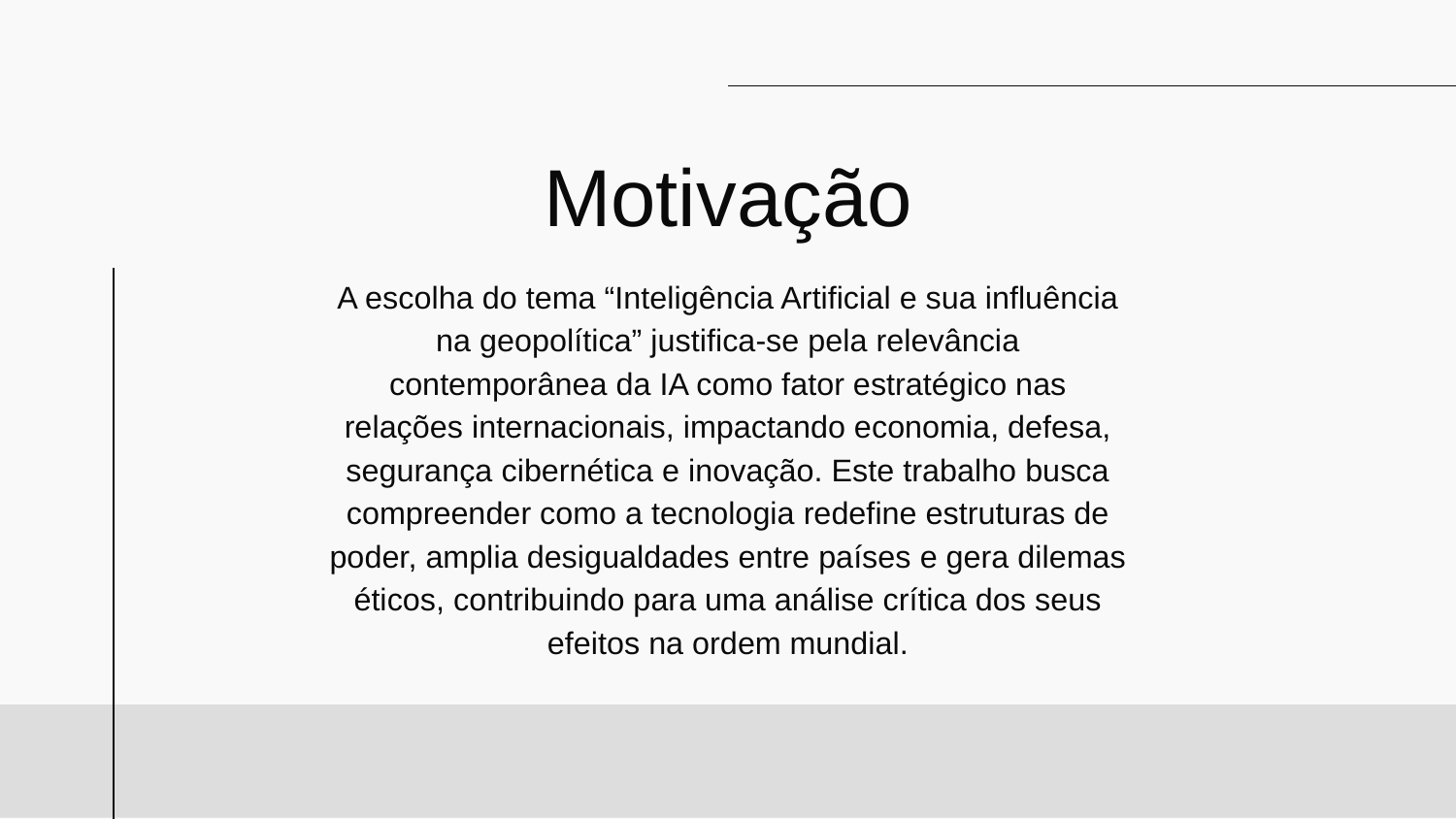

# Motivação
A escolha do tema “Inteligência Artificial e sua influência na geopolítica” justifica-se pela relevância contemporânea da IA como fator estratégico nas relações internacionais, impactando economia, defesa, segurança cibernética e inovação. Este trabalho busca compreender como a tecnologia redefine estruturas de poder, amplia desigualdades entre países e gera dilemas éticos, contribuindo para uma análise crítica dos seus efeitos na ordem mundial.